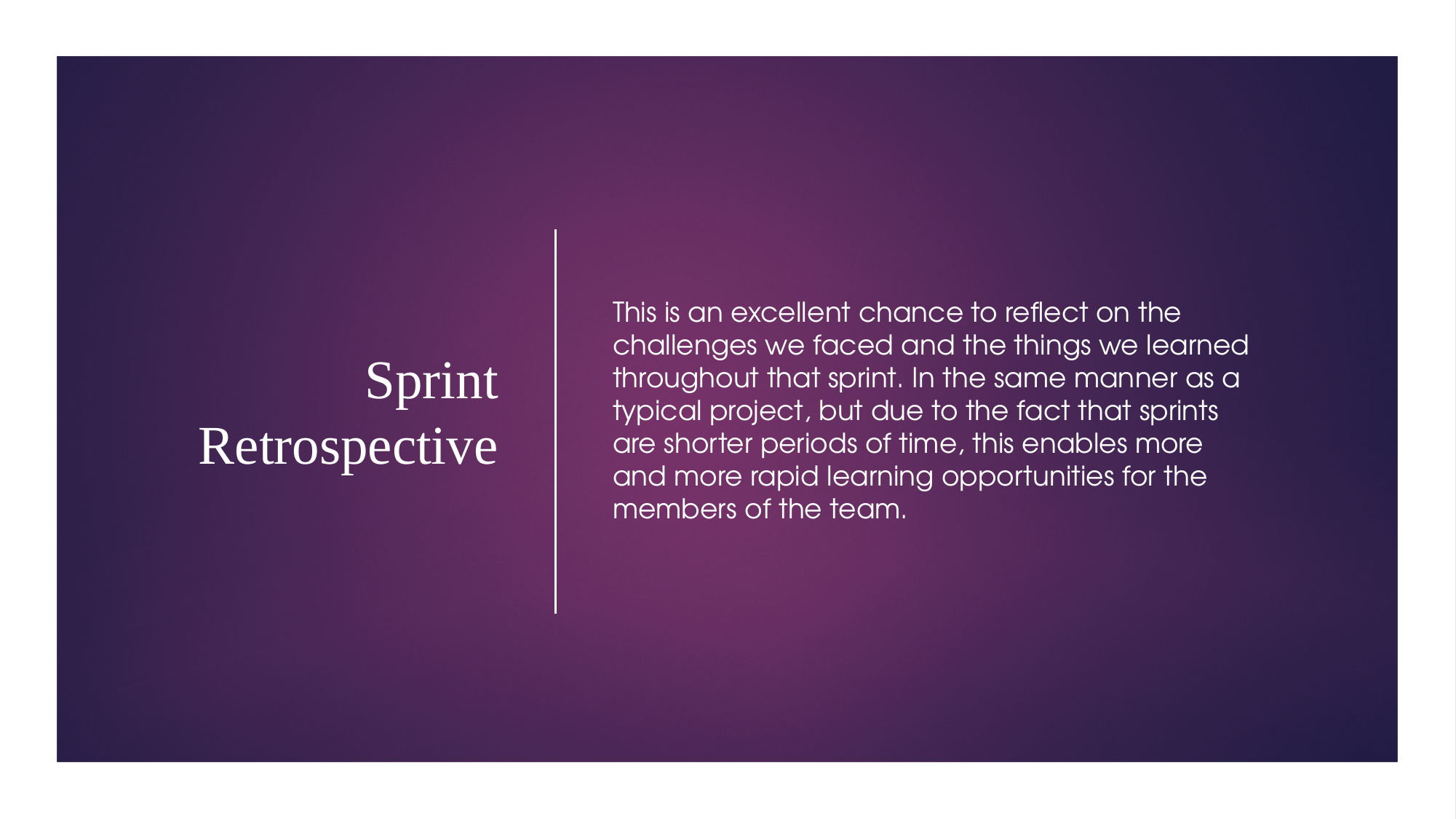

# Sprint Retrospective
This is an excellent chance to reflect on the challenges we faced and the things we learned throughout that sprint. In the same manner as a typical project, but due to the fact that sprints are shorter periods of time, this enables more and more rapid learning opportunities for the members of the team.